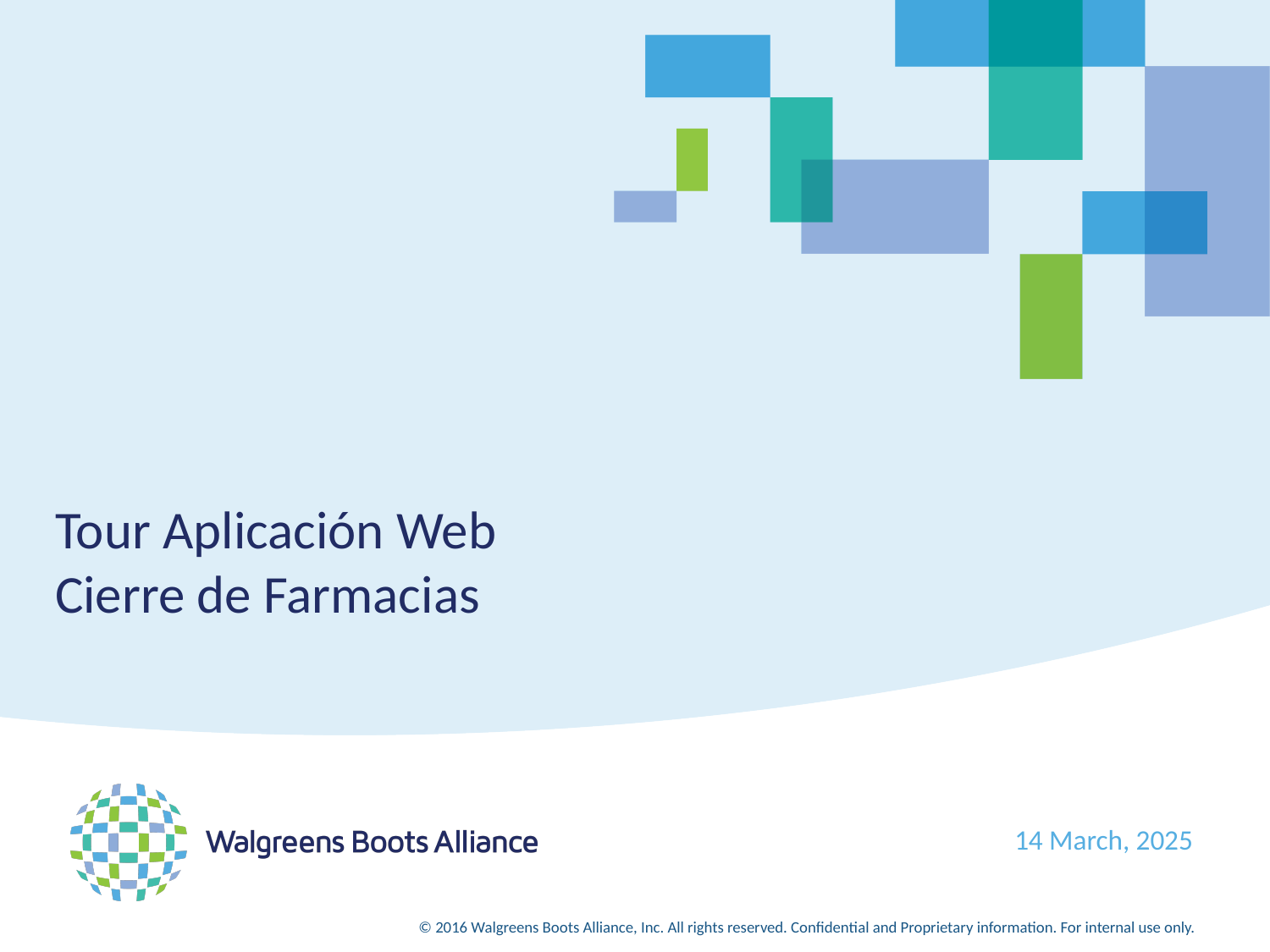

# Tour Aplicación Web Cierre de Farmacias
14 March, 2025